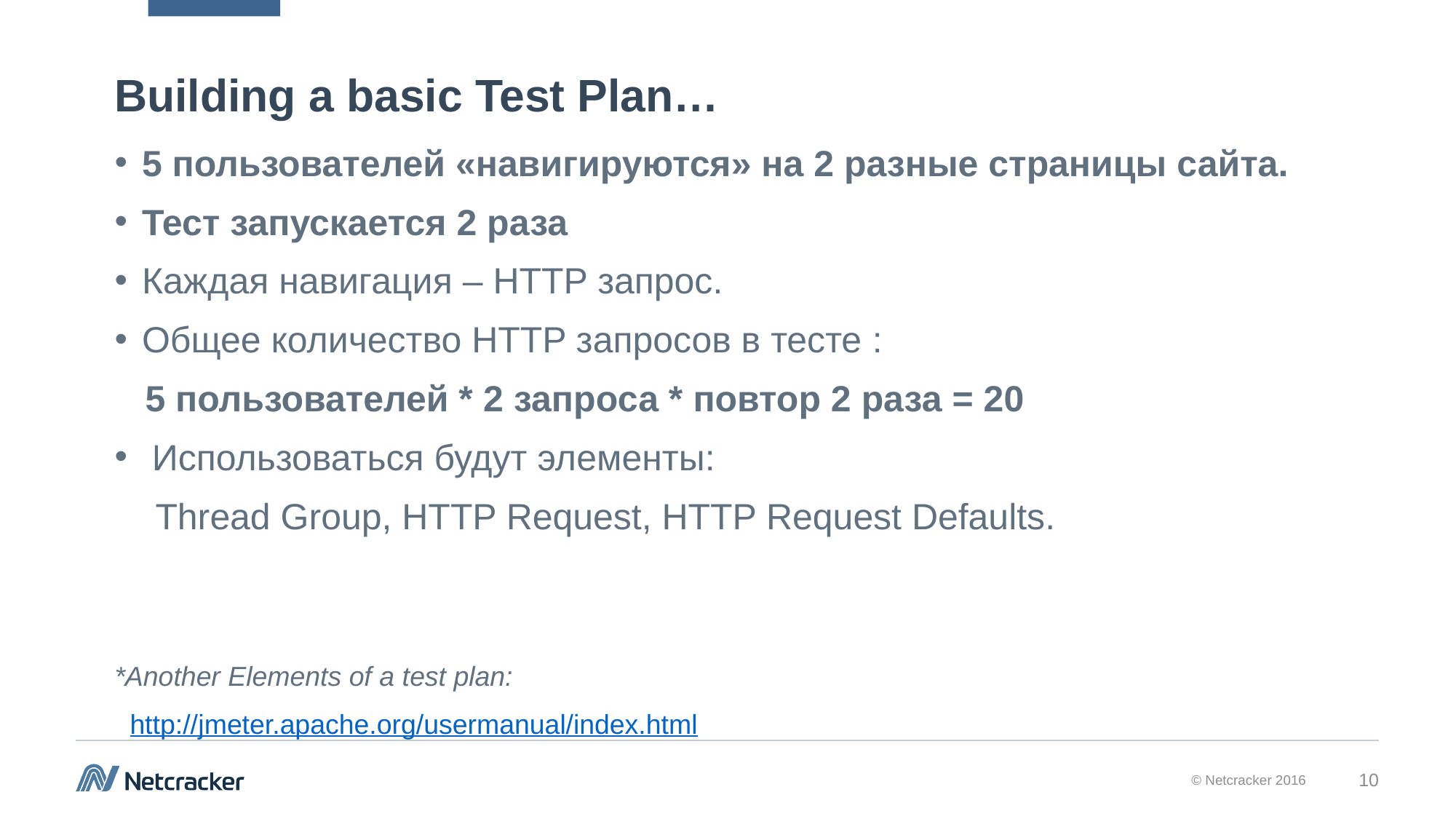

# Building a basic Test Plan…
5 пользователей «навигируются» на 2 разные страницы сайта.
Тест запускается 2 раза
Каждая навигация – HTTP запрос.
Общее количество HTTP запросов в тесте :
   5 пользователей * 2 запроса * повтор 2 раза = 20
 Использоваться будут элементы:
    Thread Group, HTTP Request, HTTP Request Defaults.

*Another Elements of a test plan:
  http://jmeter.apache.org/usermanual/index.html